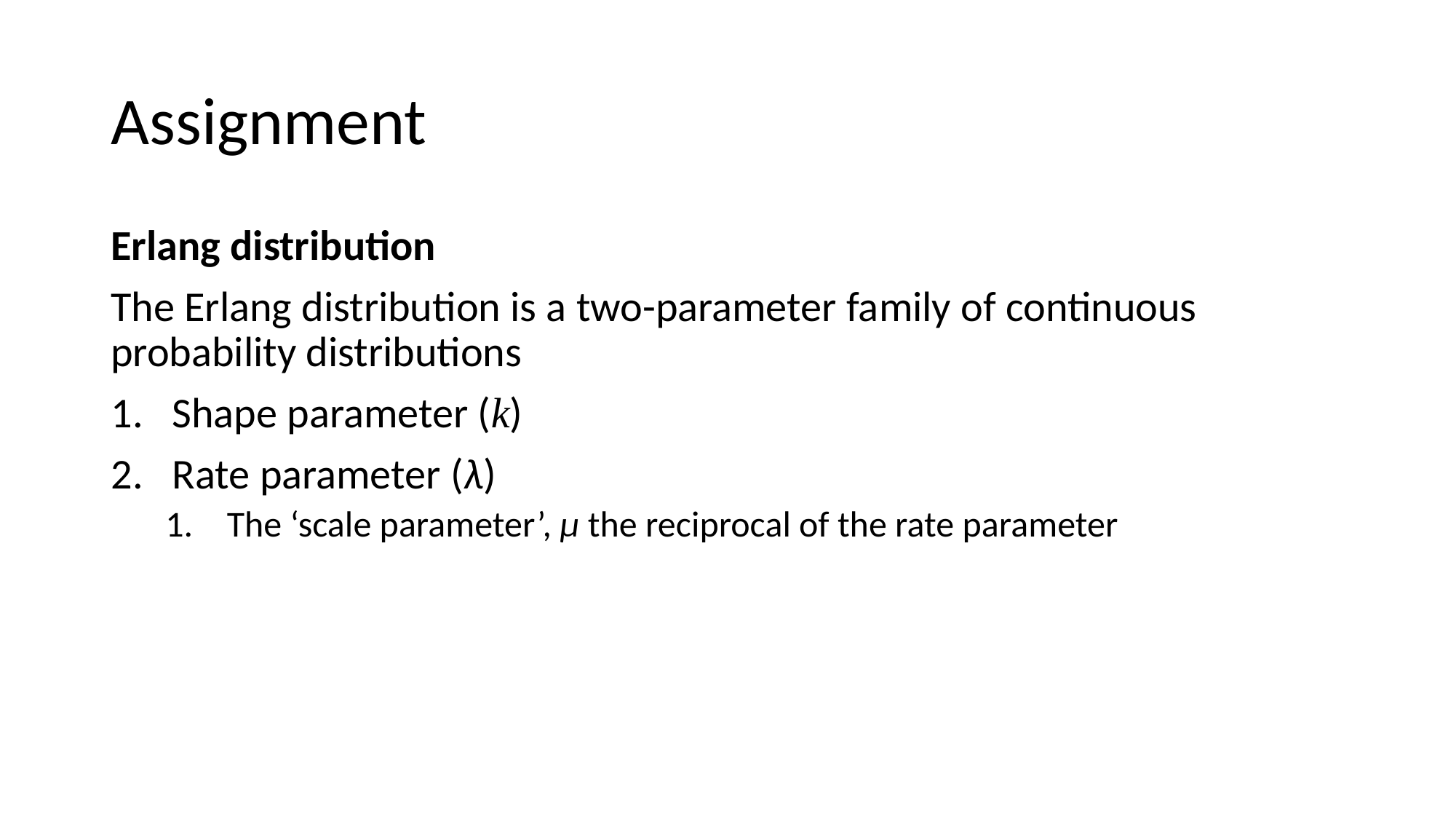

# Assignment
Erlang distribution
The Erlang distribution is a two-parameter family of continuous probability distributions
Shape parameter (k)
Rate parameter (λ)
The ‘scale parameter’, µ the reciprocal of the rate parameter